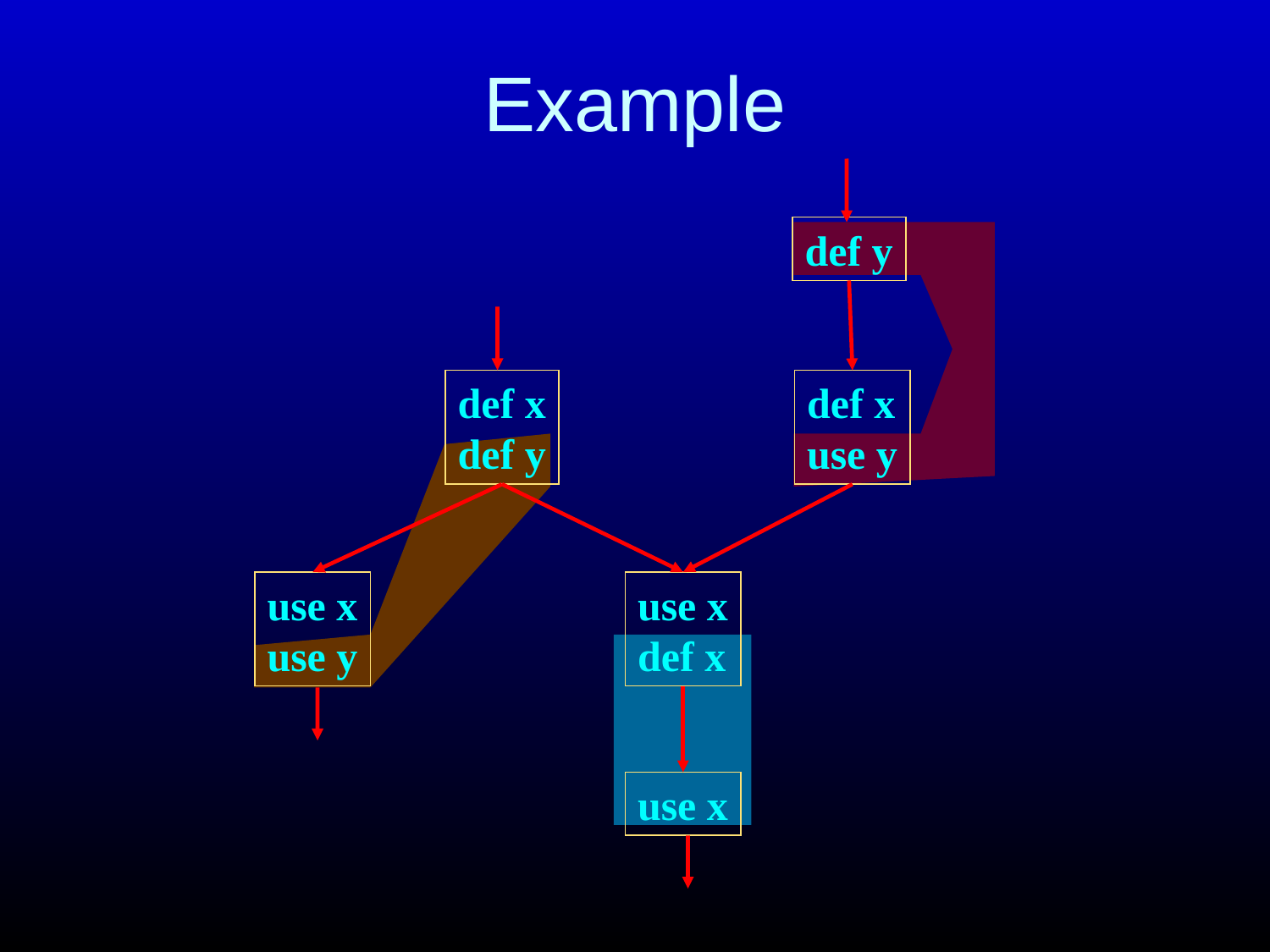

# Example

def y

def x
def y
def x
use y

use x
use y
use x
def x

use x